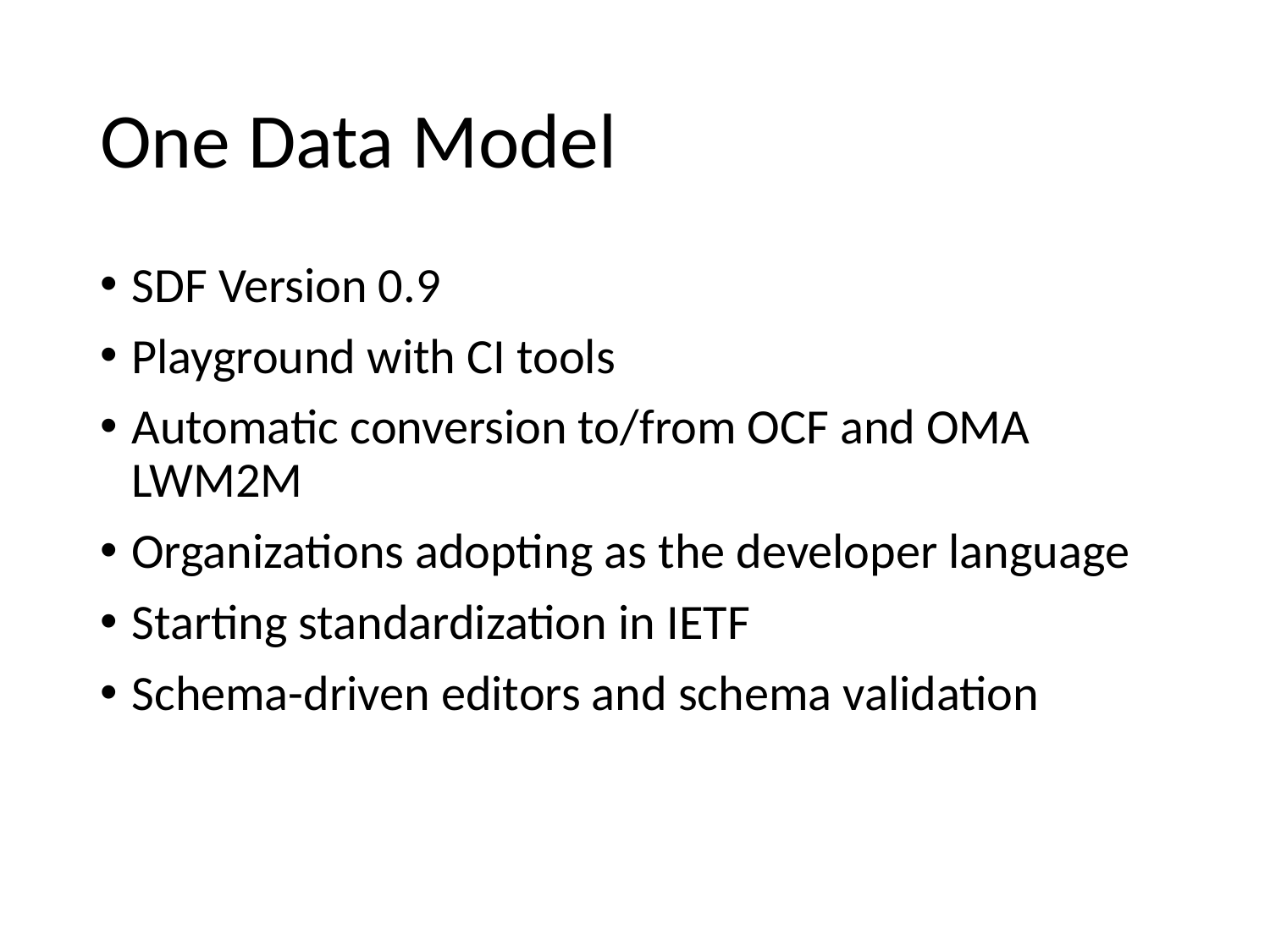

# One Data Model
SDF Version 0.9
Playground with CI tools
Automatic conversion to/from OCF and OMA LWM2M
Organizations adopting as the developer language
Starting standardization in IETF
Schema-driven editors and schema validation